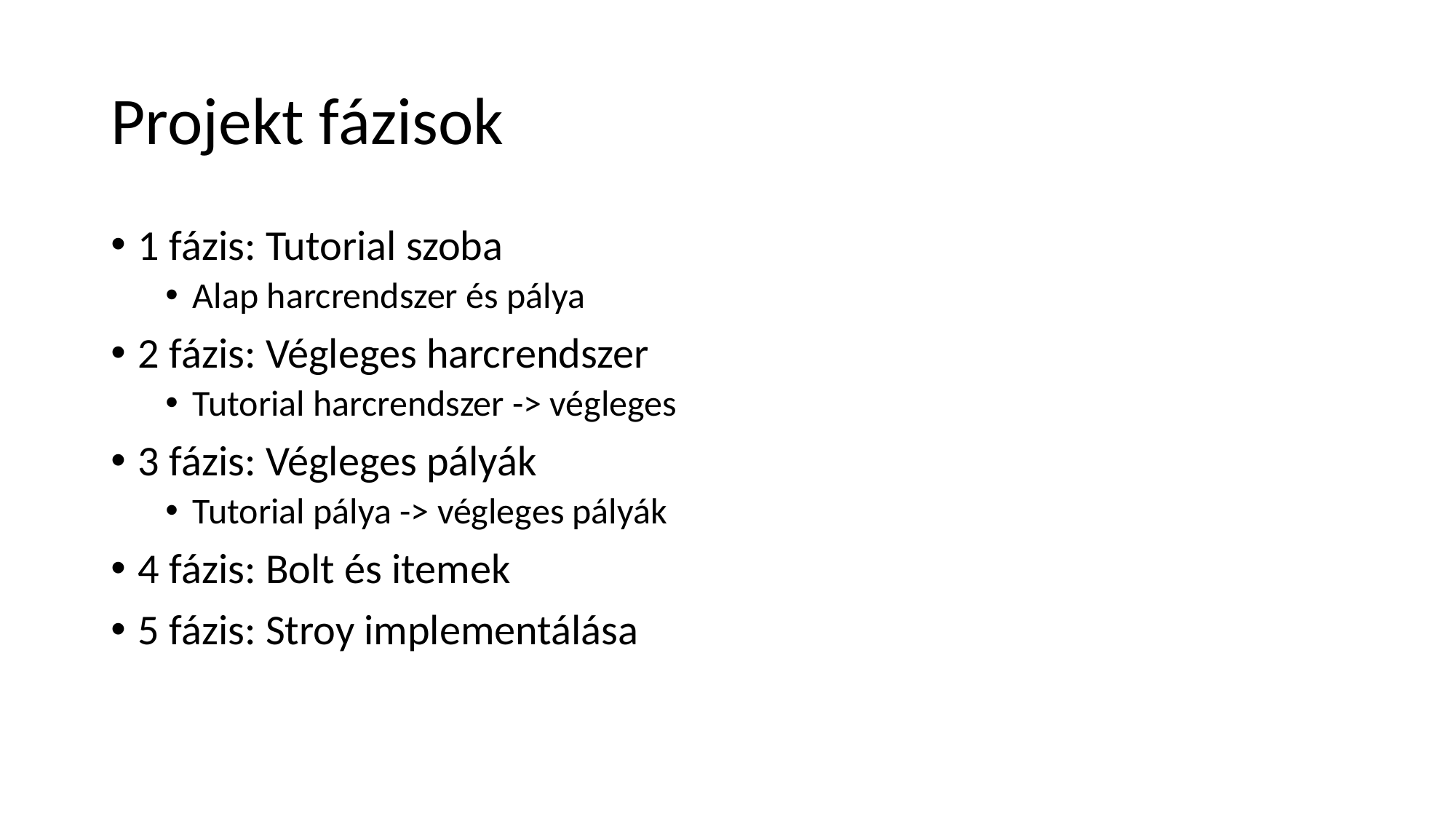

# Projekt fázisok
1 fázis: Tutorial szoba
Alap harcrendszer és pálya
2 fázis: Végleges harcrendszer
Tutorial harcrendszer -> végleges
3 fázis: Végleges pályák
Tutorial pálya -> végleges pályák
4 fázis: Bolt és itemek
5 fázis: Stroy implementálása